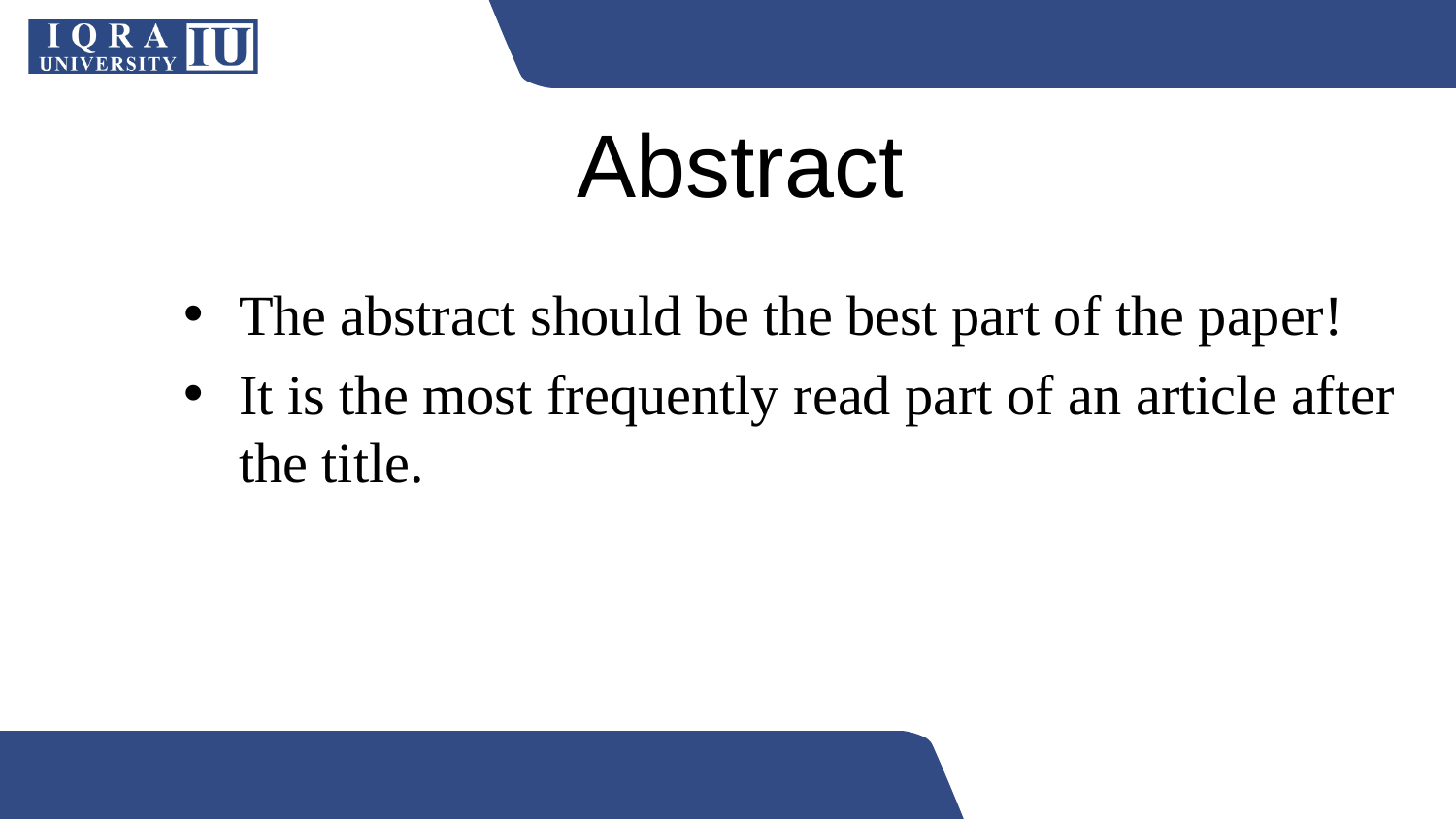

Abstract
The abstract should be the best part of the paper!
It is the most frequently read part of an article after the title.